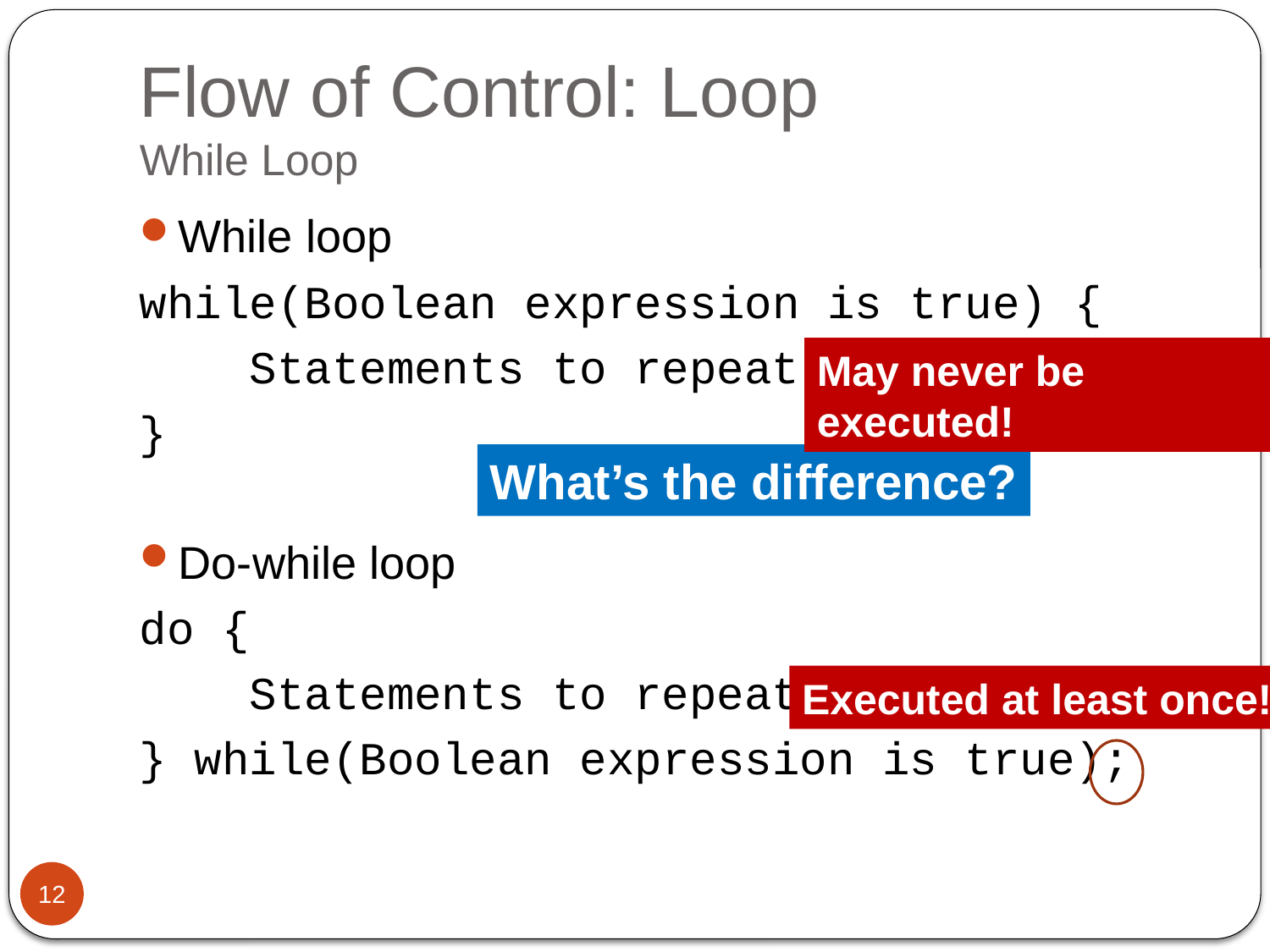

# Flow of Control: Loop While Loop
While loop
while(Boolean expression is true) {
    Statements to repeat
}

Do-while loop
do {
    Statements to repeat
} while(Boolean expression is true);

May never be executed!
What’s the difference?
Executed at least once!

12